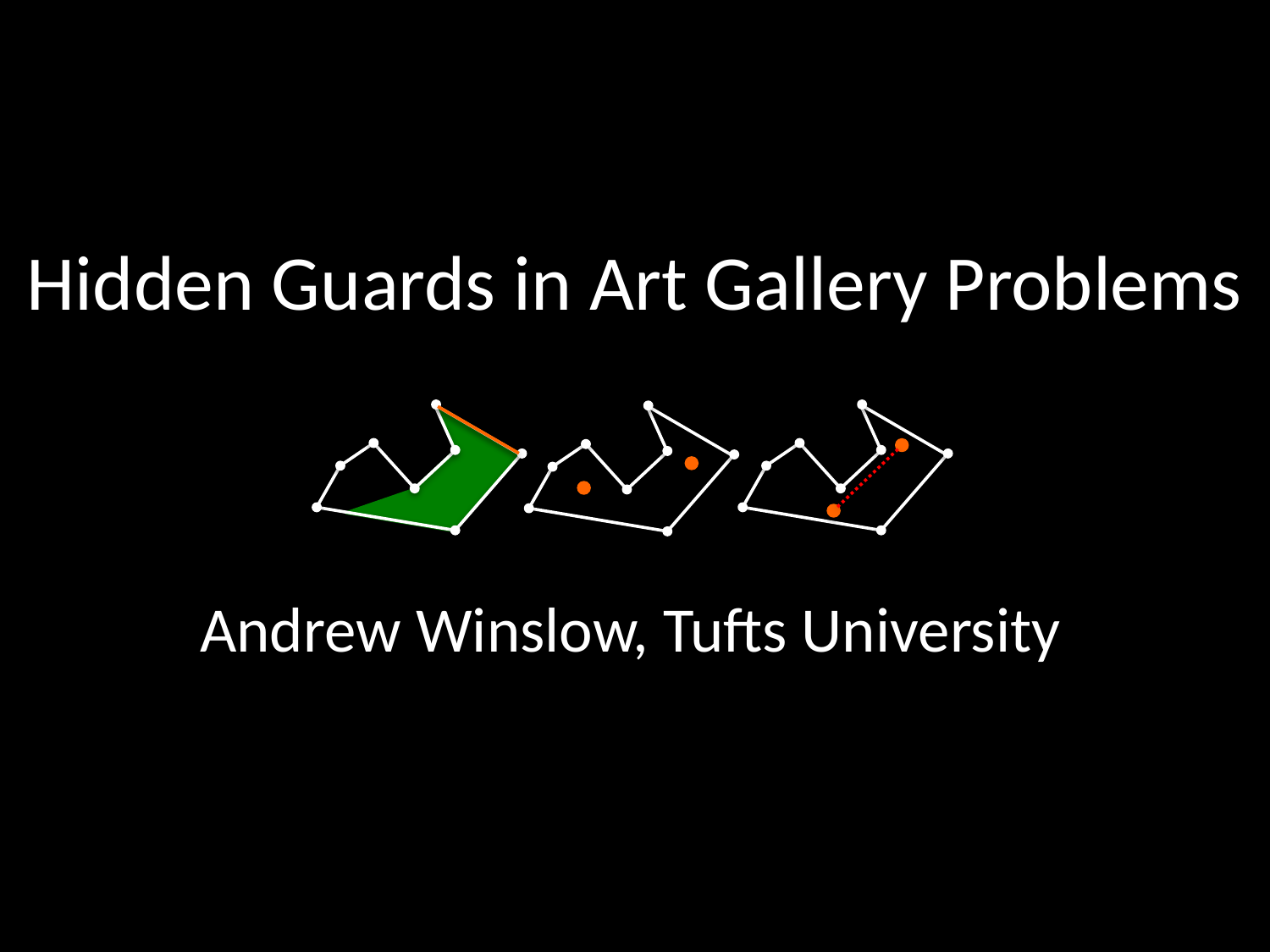

# Hidden Guards in Art Gallery Problems

Andrew Winslow, Tufts University